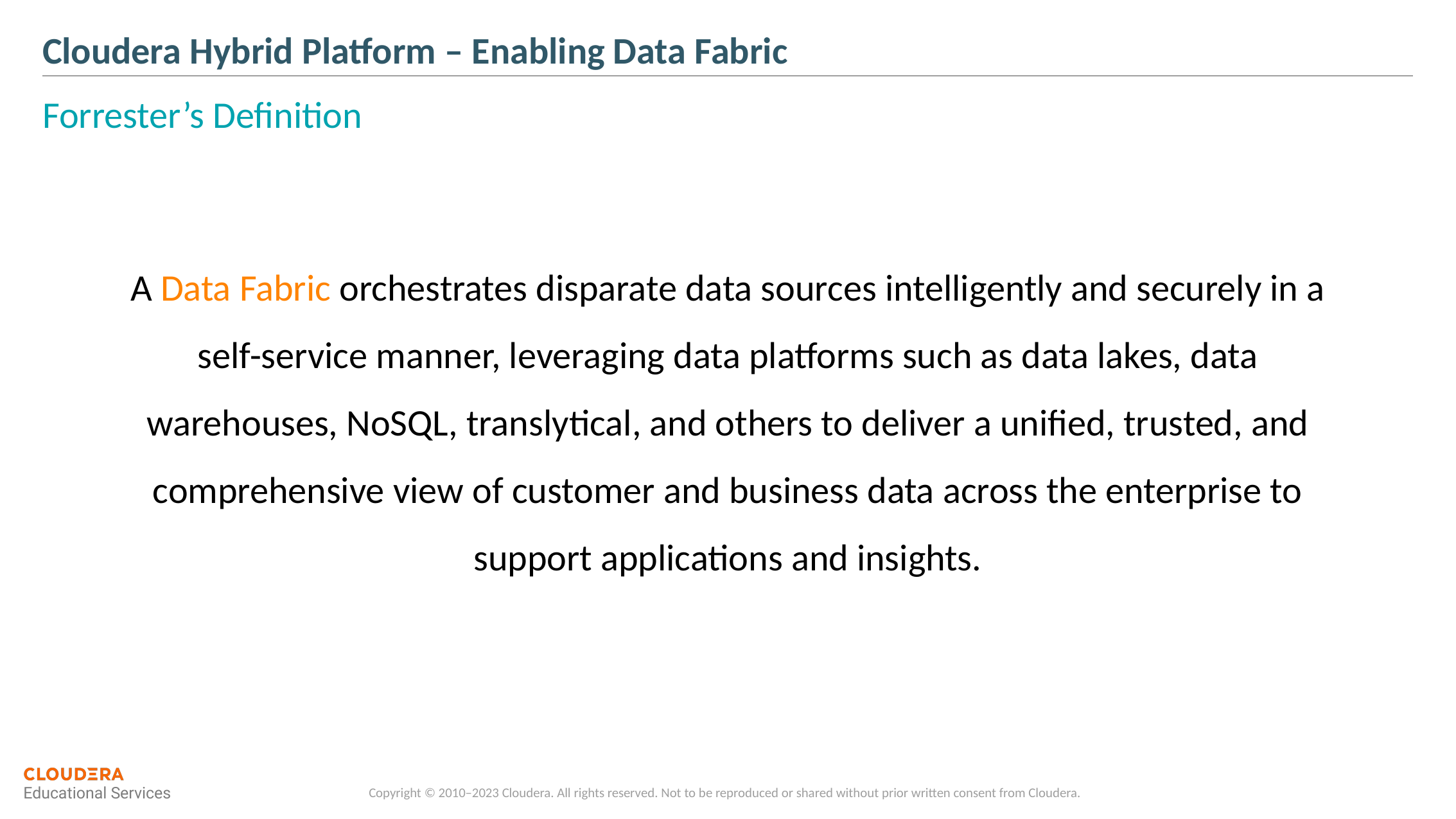

# Cloudera Hybrid Platform – Enabling Data Fabric
Forrester’s Definition
A Data Fabric orchestrates disparate data sources intelligently and securely in a self-service manner, leveraging data platforms such as data lakes, data warehouses, NoSQL, translytical, and others to deliver a unified, trusted, and comprehensive view of customer and business data across the enterprise to support applications and insights.